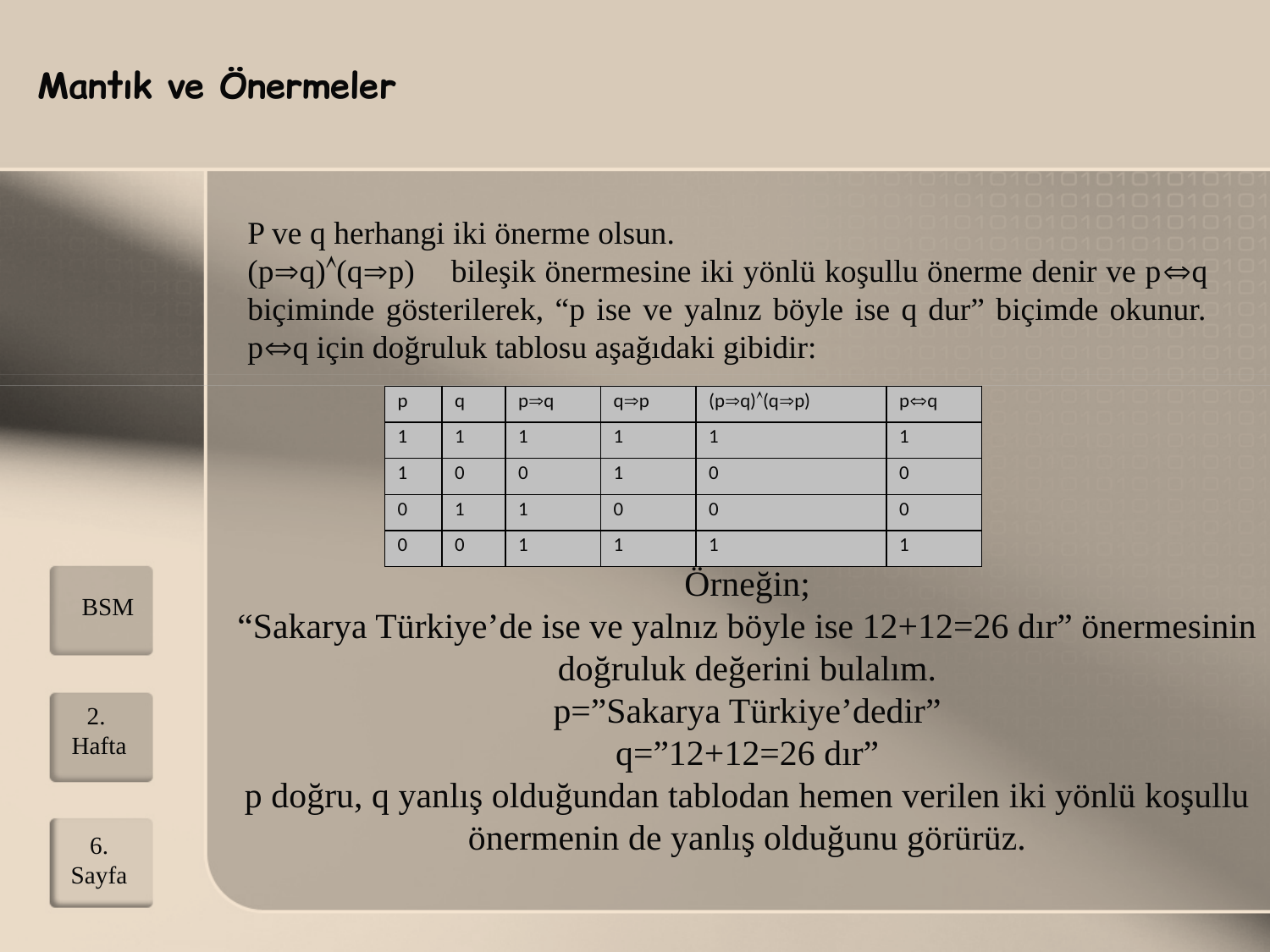

Mantık ve Önermeler
P ve q herhangi iki önerme olsun.
(p⇒q)∧(q⇒p)    bileşik önermesine iki yönlü koşullu önerme denir ve p⇔q biçiminde gösterilerek, “p ise ve yalnız böyle ise q dur” biçimde okunur. p⇔q için doğruluk tablosu aşağıdaki gibidir:

| p | q | p⇒q | q⇒p | (p⇒q)∧(q⇒p) | p⇔q |
| --- | --- | --- | --- | --- | --- |
| 1 | 1 | 1 | 1 | 1 | 1 |
| 1 | 0 | 0 | 1 | 0 | 0 |
| 0 | 1 | 1 | 0 | 0 | 0 |
| 0 | 0 | 1 | 1 | 1 | 1 |
Örneğin;
“Sakarya Türkiye’de ise ve yalnız böyle ise 12+12=26 dır” önermesinin doğruluk değerini bulalım.
p=”Sakarya Türkiye’dedir”
q=”12+12=26 dır”
p doğru, q yanlış olduğundan tablodan hemen verilen iki yönlü koşullu önermenin de yanlış olduğunu görürüz.
BSM
2.  Hafta
6.
Sayfa